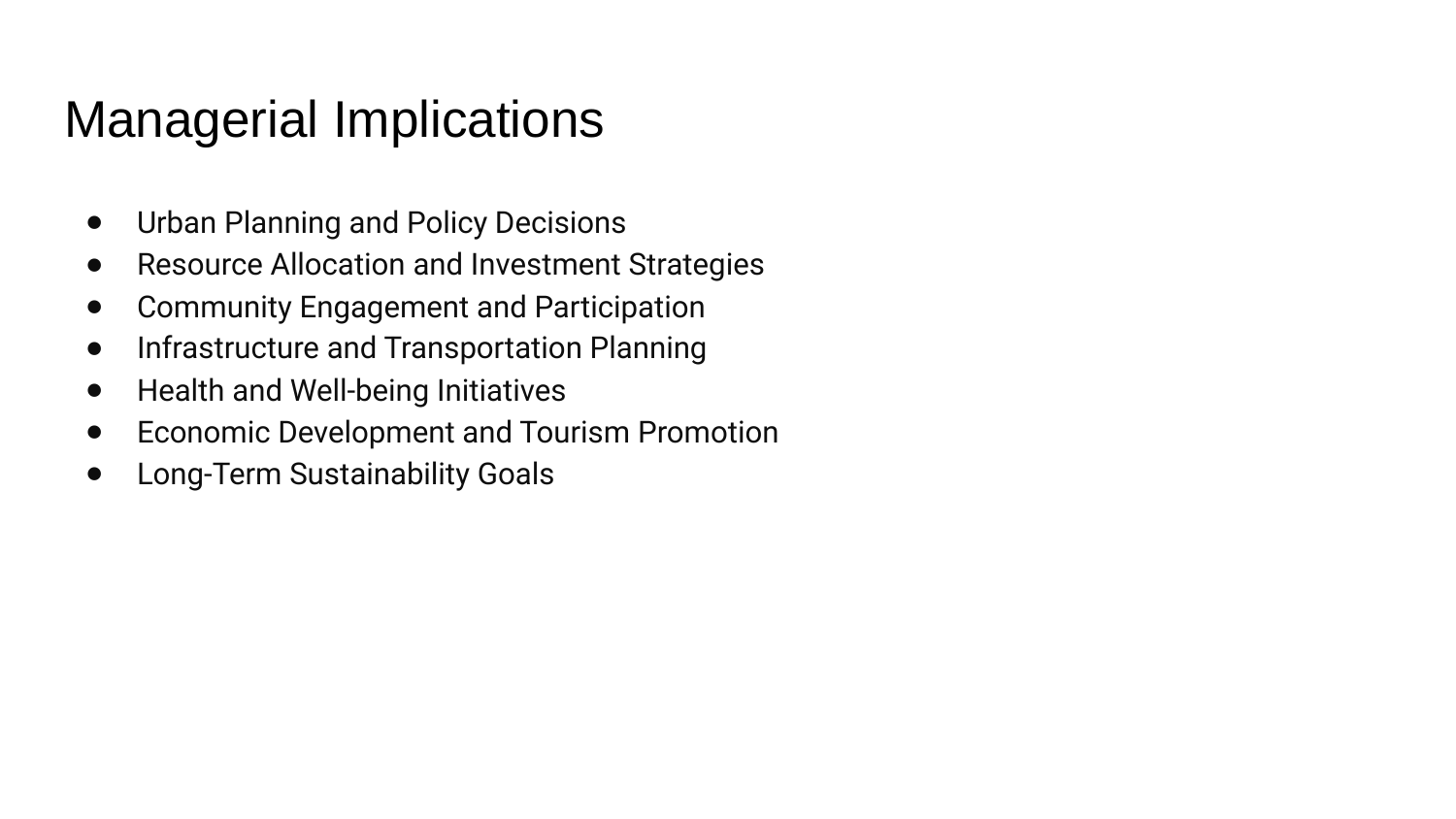

# Managerial Implications
Urban Planning and Policy Decisions
Resource Allocation and Investment Strategies
Community Engagement and Participation
Infrastructure and Transportation Planning
Health and Well-being Initiatives
Economic Development and Tourism Promotion
Long-Term Sustainability Goals